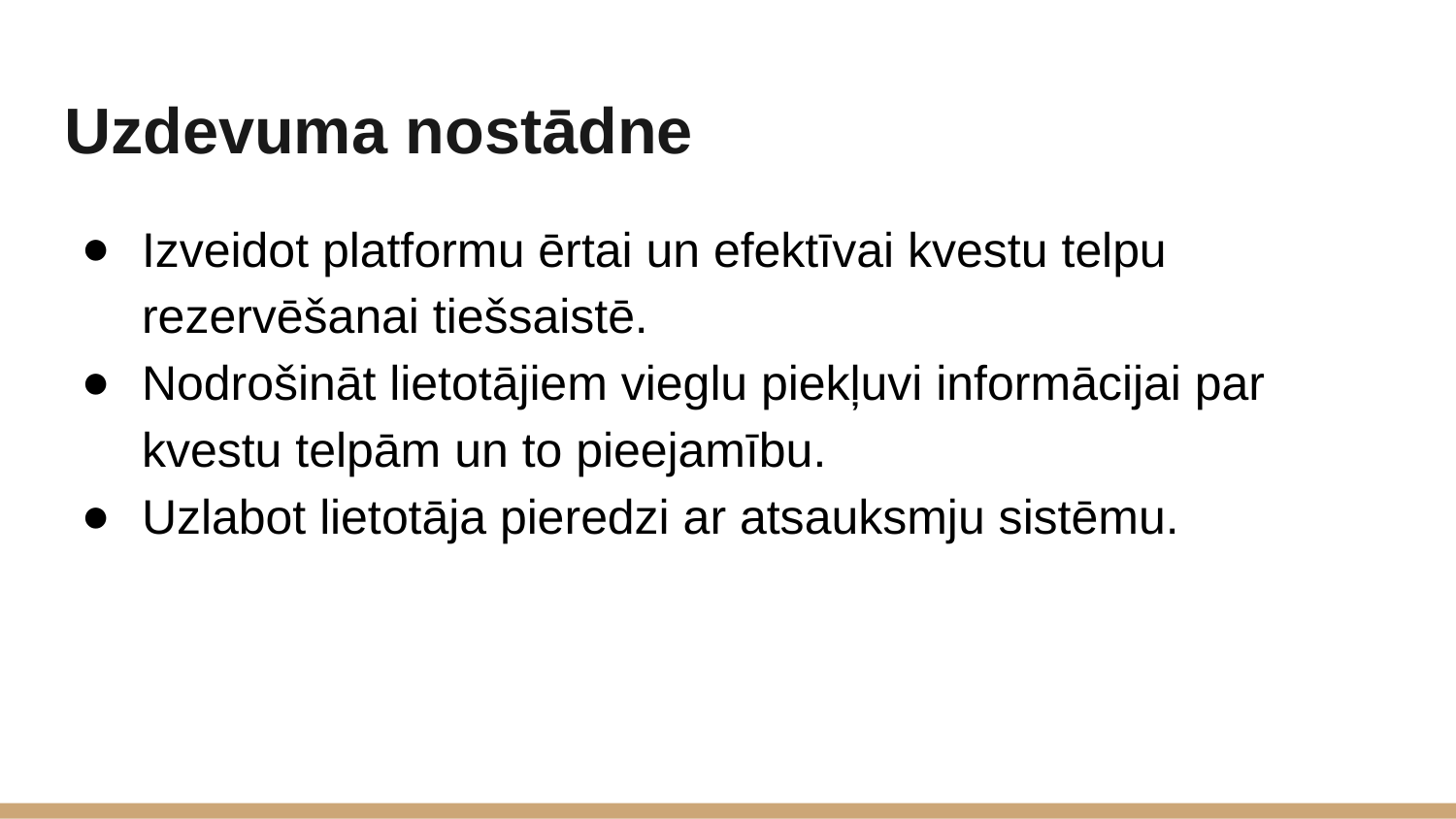

# Uzdevuma nostādne
Izveidot platformu ērtai un efektīvai kvestu telpu rezervēšanai tiešsaistē.
Nodrošināt lietotājiem vieglu piekļuvi informācijai par kvestu telpām un to pieejamību.
Uzlabot lietotāja pieredzi ar atsauksmju sistēmu.